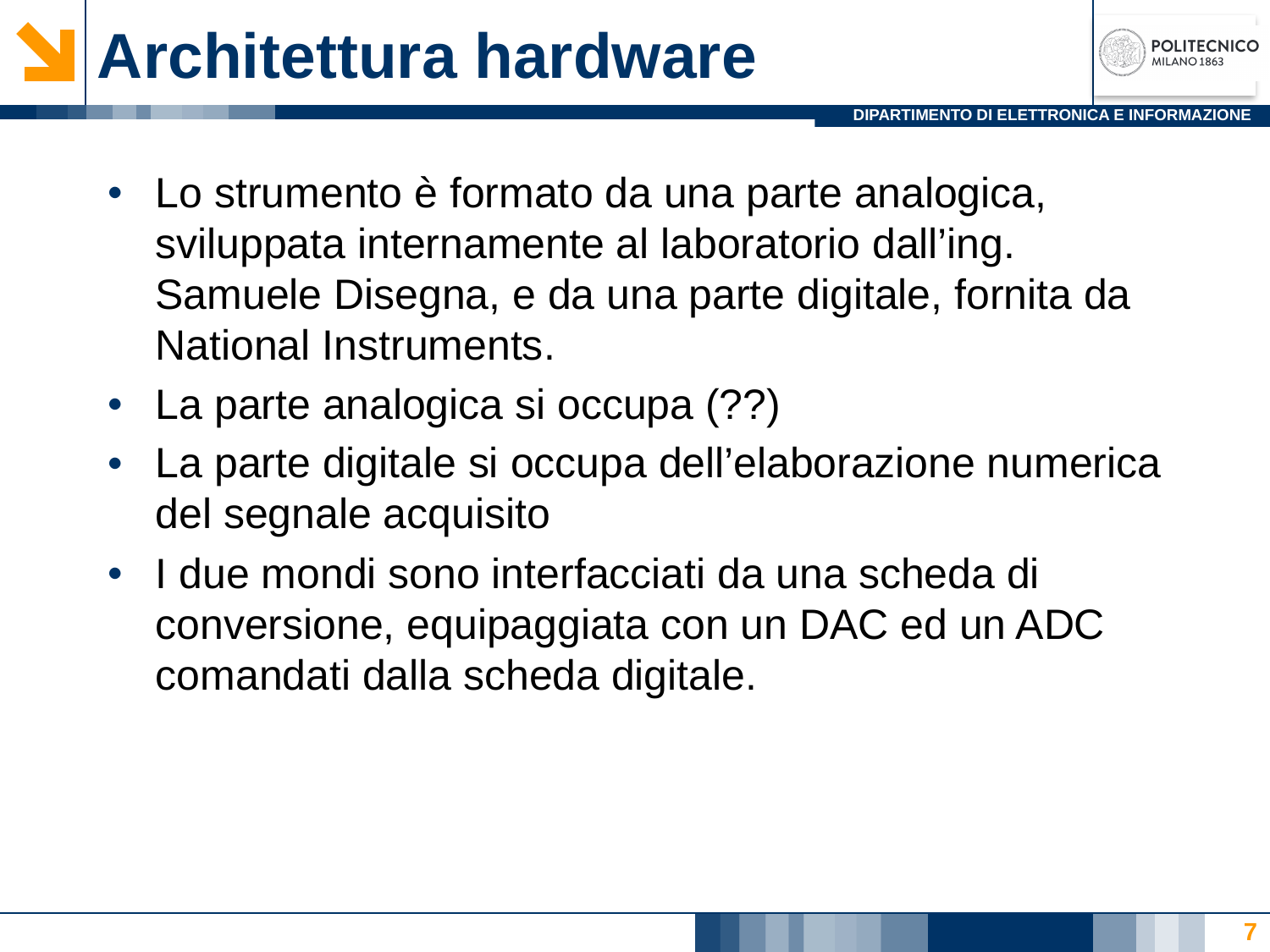

# Architettura hardware
Lo strumento è formato da una parte analogica, sviluppata internamente al laboratorio dall’ing. Samuele Disegna, e da una parte digitale, fornita da National Instruments.
La parte analogica si occupa (??)
La parte digitale si occupa dell’elaborazione numerica del segnale acquisito
I due mondi sono interfacciati da una scheda di conversione, equipaggiata con un DAC ed un ADC comandati dalla scheda digitale.
7